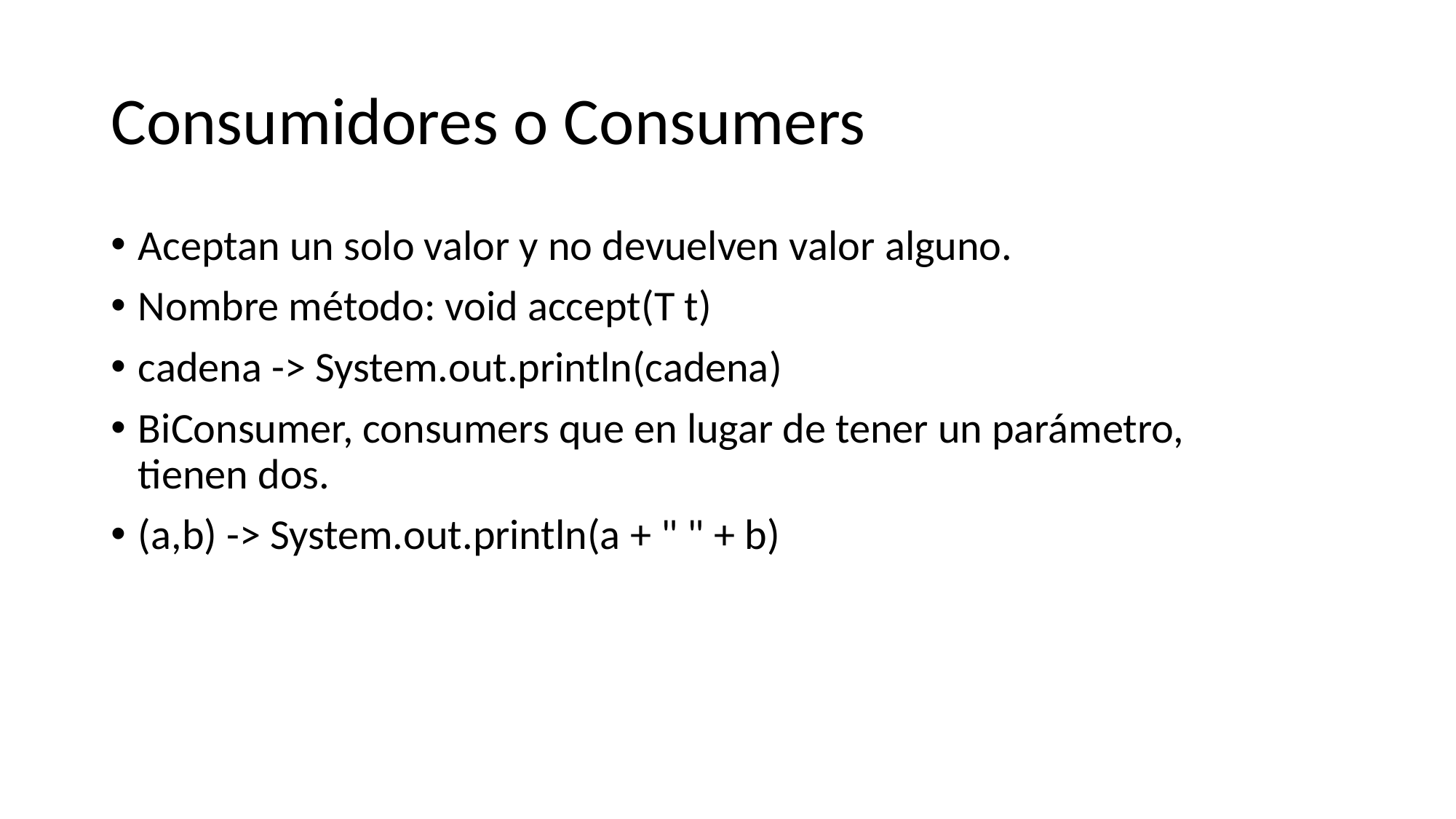

# Consumidores o Consumers
Aceptan un solo valor y no devuelven valor alguno.
Nombre método: void accept(T t)
cadena -> System.out.println(cadena)
BiConsumer, consumers que en lugar de tener un parámetro, tienen dos.
(a,b) -> System.out.println(a + " " + b)